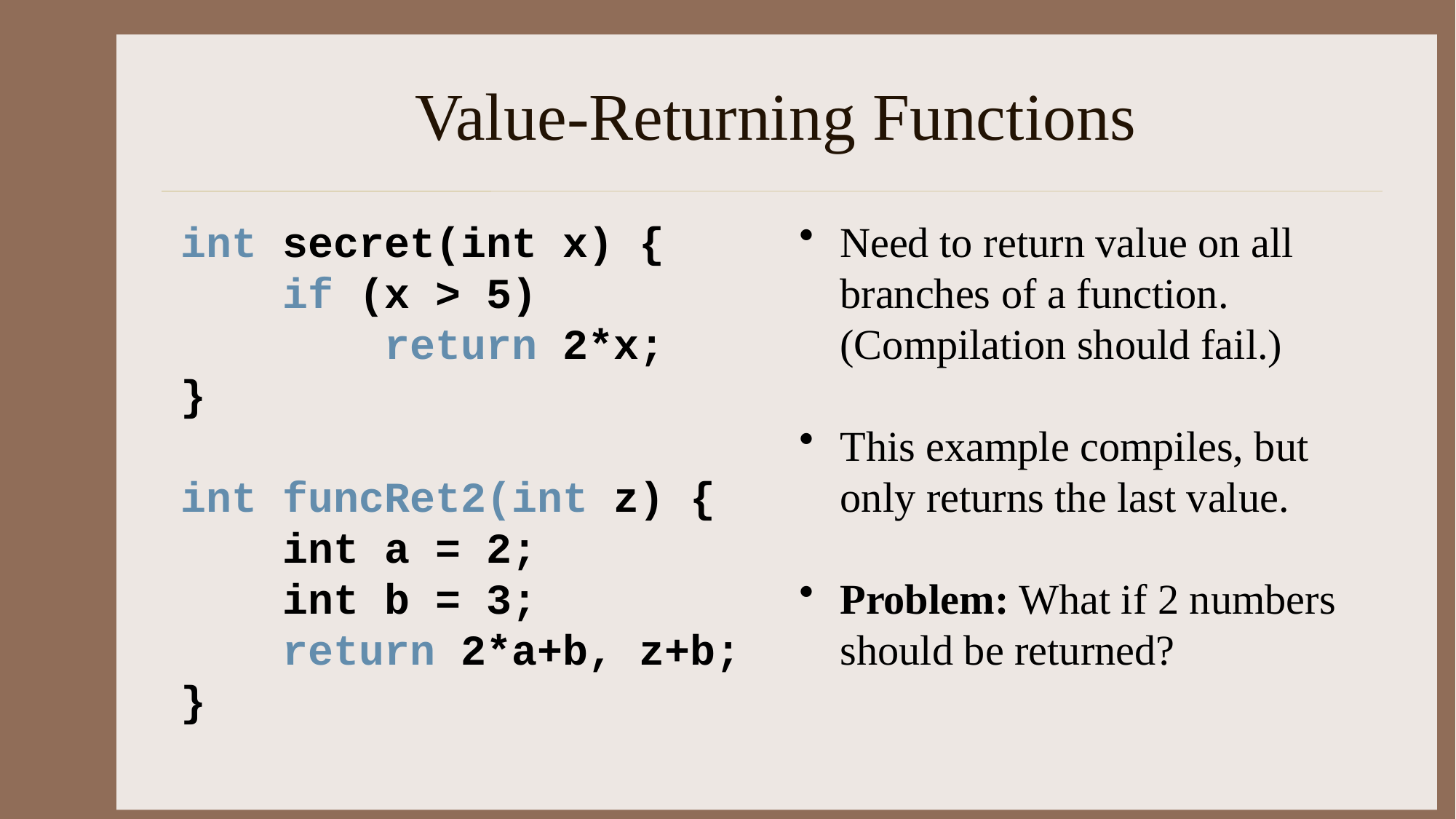

# Value-Returning Functions
int secret(int x) {
    if (x > 5)
        return 2*x;
}

int funcRet2(int z) {
    int a = 2;
    int b = 3;
    return 2*a+b, z+b;
}
Need to return value on all branches of a function. (Compilation should fail.)

This example compiles, but only returns the last value.

Problem: What if 2 numbers should be returned?